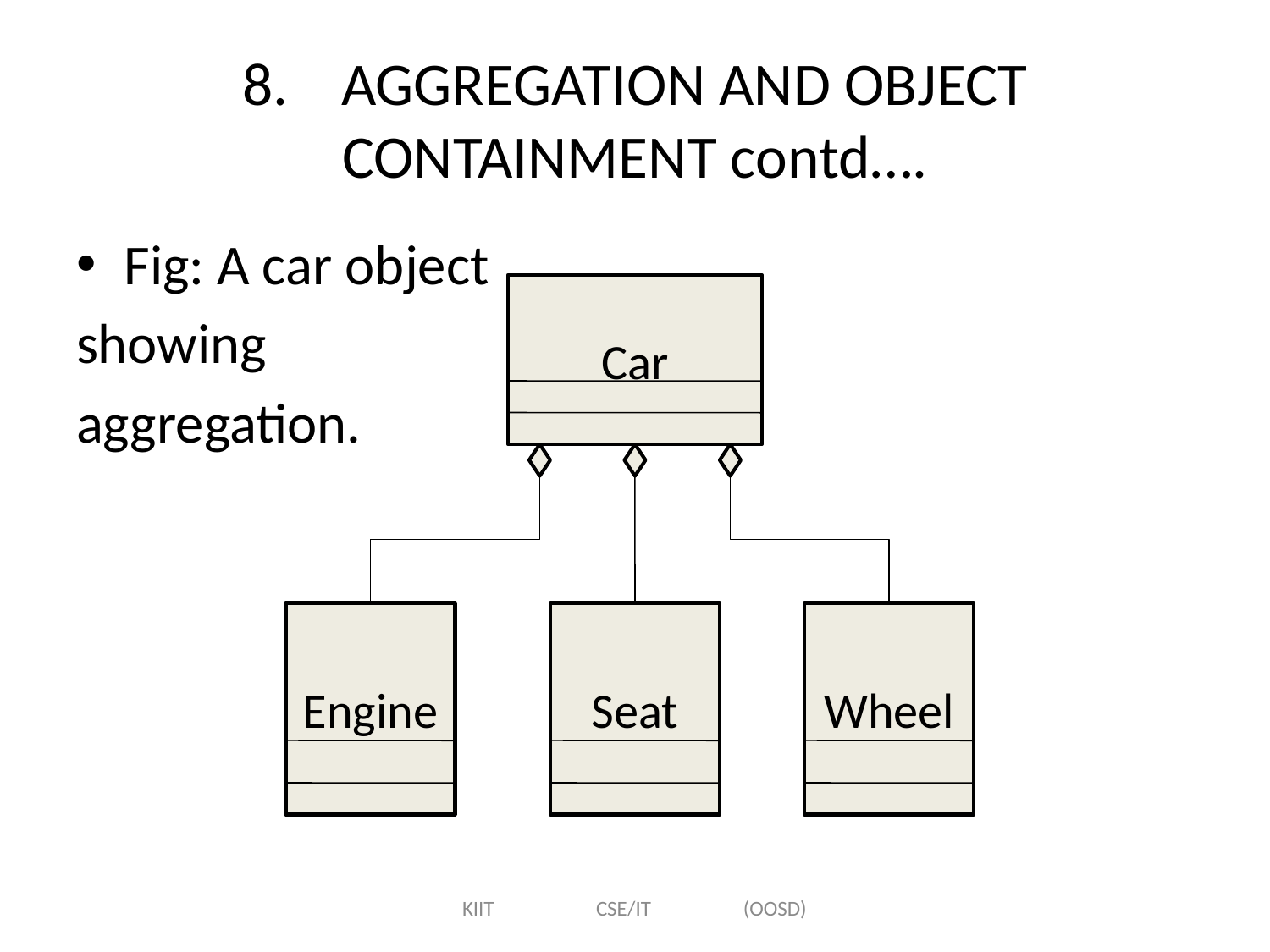

# 8.	AGGREGATION AND OBJECT CONTAINMENT contd….
Fig: A car object
showing
aggregation.
Car

Engine
Seat
Wheel
KIIT                     CSE/IT                   (OOSD)
51